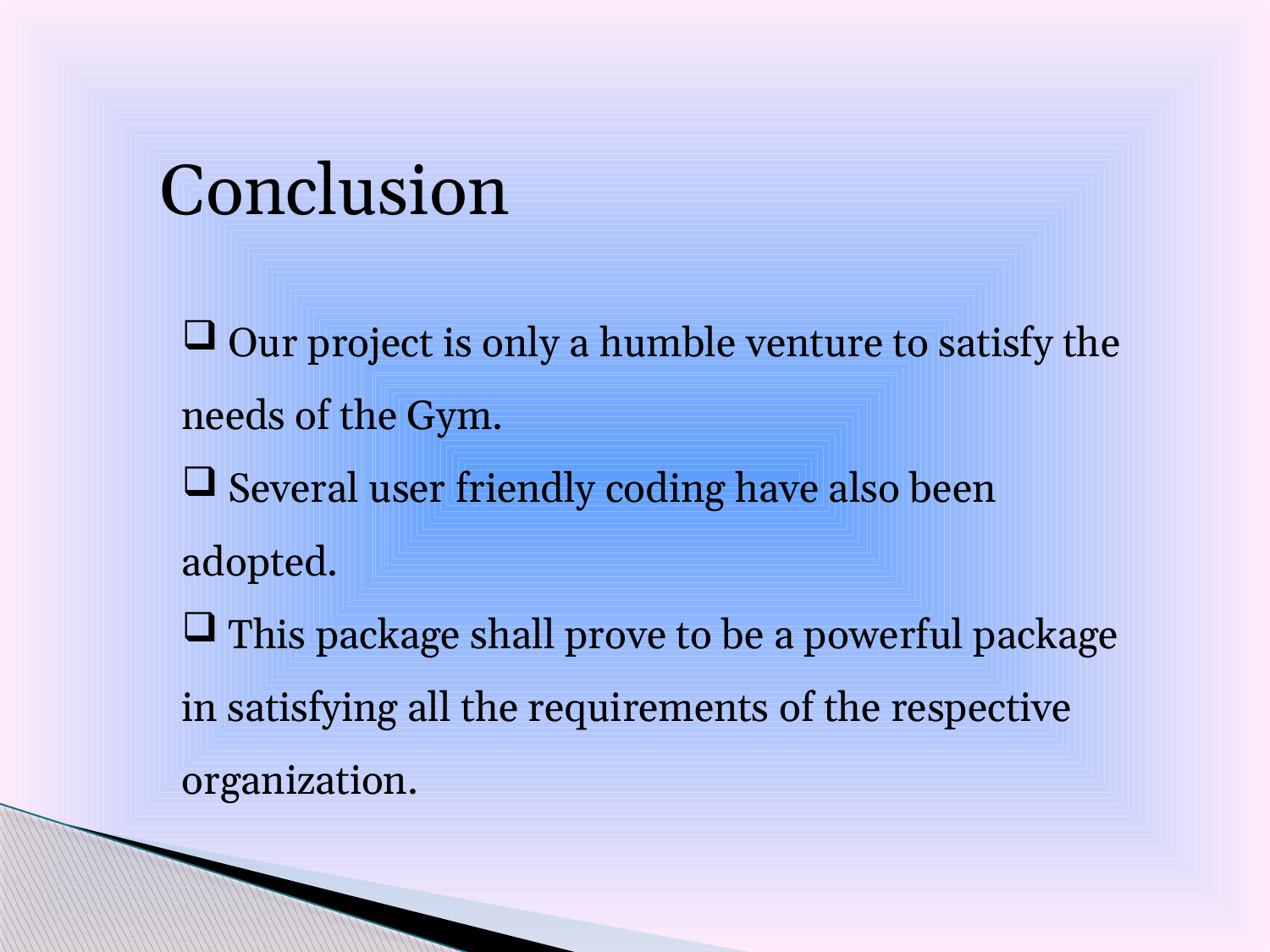

Conclusion
 Our project is only a humble venture to satisfy the needs of the Gym.
 Several user friendly coding have also been adopted.
 This package shall prove to be a powerful package in satisfying all the requirements of the respective organization.